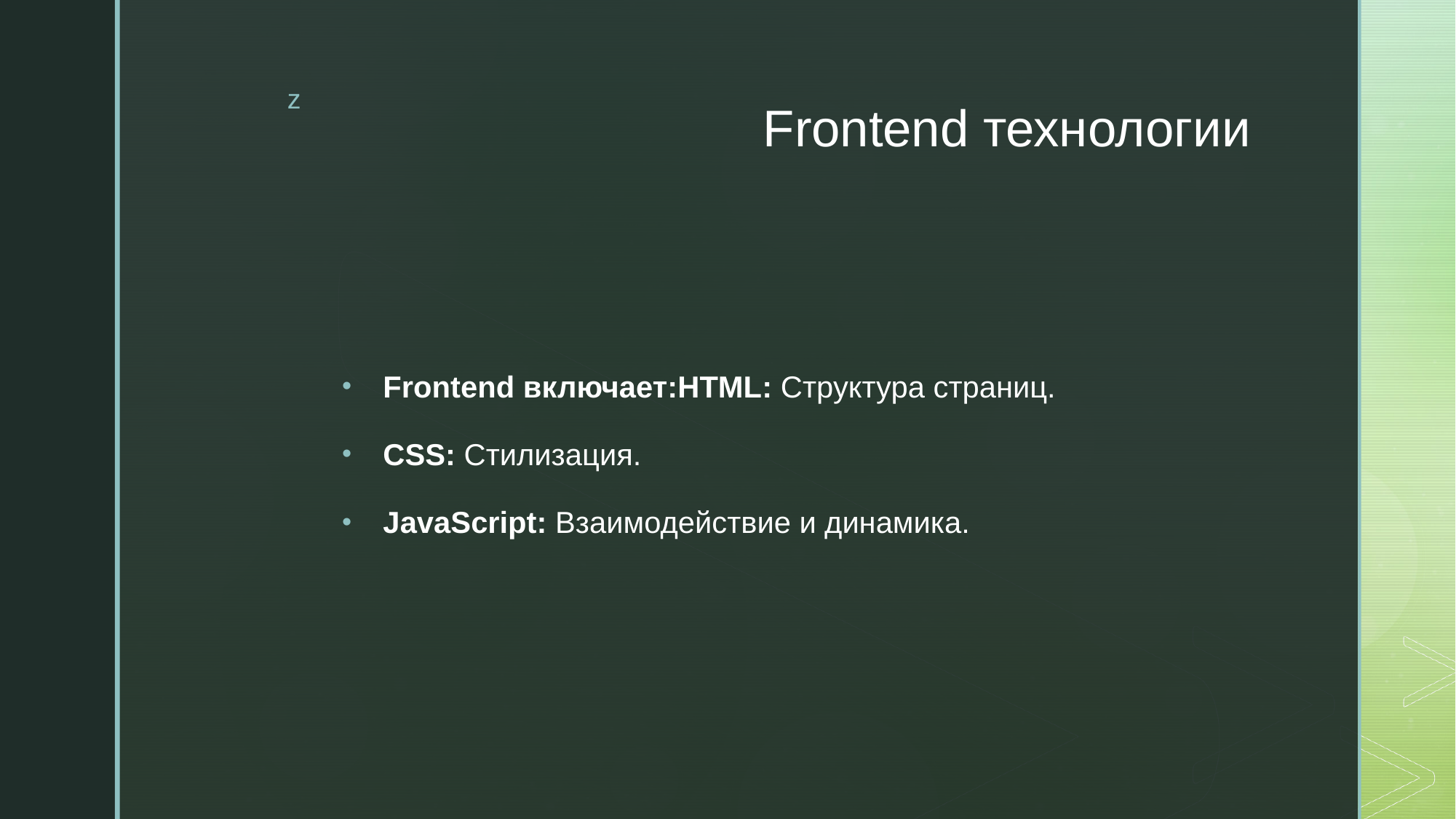

# Frontend технологии
Frontend включает:HTML: Структура страниц.
CSS: Стилизация.
JavaScript: Взаимодействие и динамика.